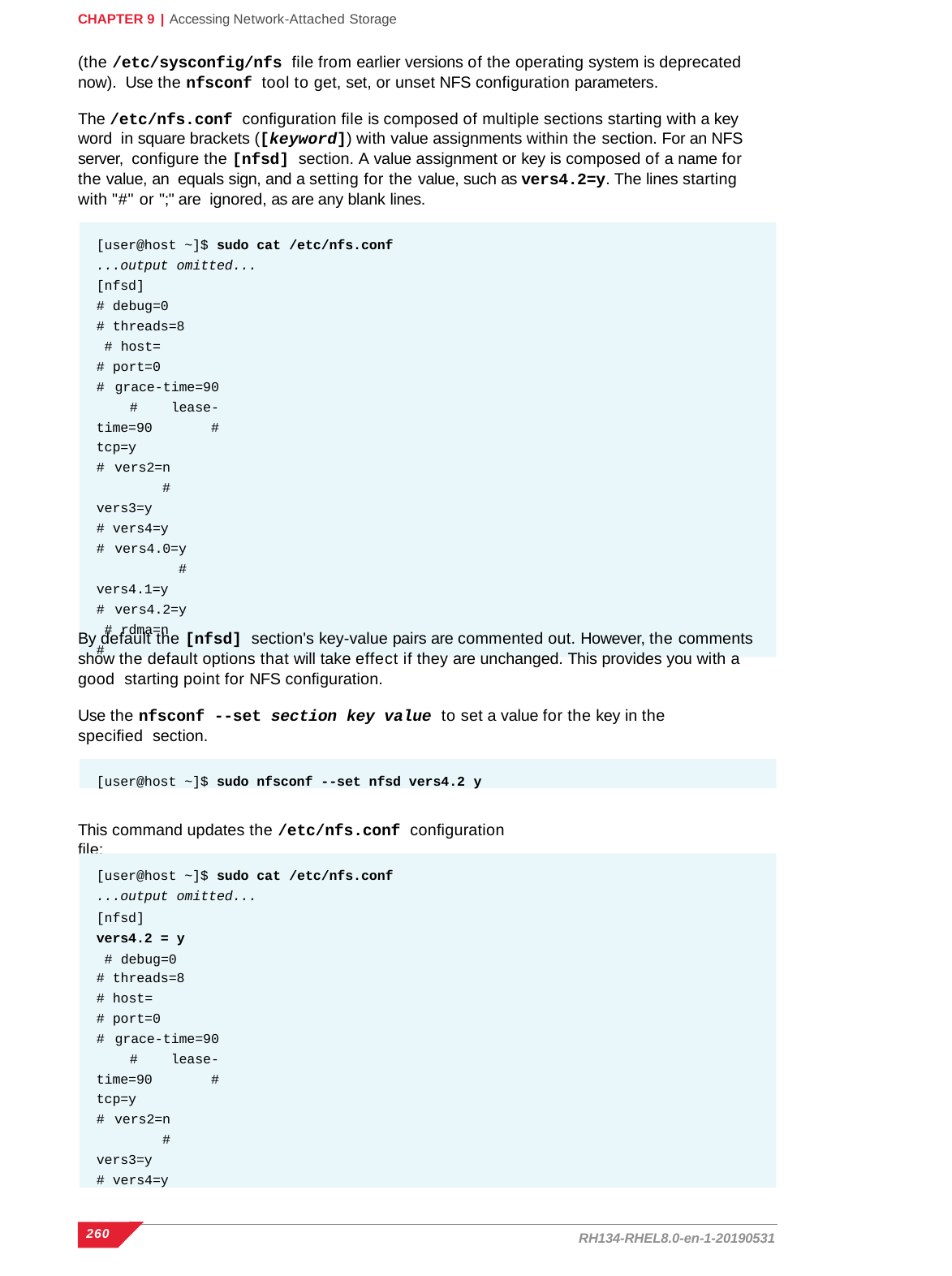

CHAPTER 9 | Accessing Network-Attached Storage

(the /etc/sysconfig/nfs file from earlier versions of the operating system is deprecated now).  Use the nfsconf tool to get, set, or unset NFS configuration parameters.
The /etc/nfs.conf configuration file is composed of multiple sections starting with a key word  in square brackets ([keyword]) with value assignments within the section. For an NFS server,  configure the [nfsd] section. A value assignment or key is composed of a name for the value, an  equals sign, and a setting for the value, such as vers4.2=y. The lines starting with "#" or ";" are  ignored, as are any blank lines.
[user@host ~]$ sudo cat /etc/nfs.conf
...output omitted...
[nfsd]
# debug=0
# threads=8  # host=
# port=0
# grace-time=90  # lease-time=90  # tcp=y
# vers2=n  # vers3=y  # vers4=y
# vers4.0=y  # vers4.1=y  # vers4.2=y  # rdma=n
#
By default the [nfsd] section's key-value pairs are commented out. However, the comments  show the default options that will take effect if they are unchanged. This provides you with a good  starting point for NFS configuration.

Use the nfsconf --set section key value to set a value for the key in the specified  section.
[user@host ~]$ sudo nfsconf --set nfsd vers4.2 y
This command updates the /etc/nfs.conf configuration file:
[user@host ~]$ sudo cat /etc/nfs.conf
...output omitted...
[nfsd]  vers4.2 = y  # debug=0
# threads=8
# host=  # port=0
# grace-time=90  # lease-time=90  # tcp=y
# vers2=n  # vers3=y  # vers4=y

260

RH134-RHEL8.0-en-1-20190531